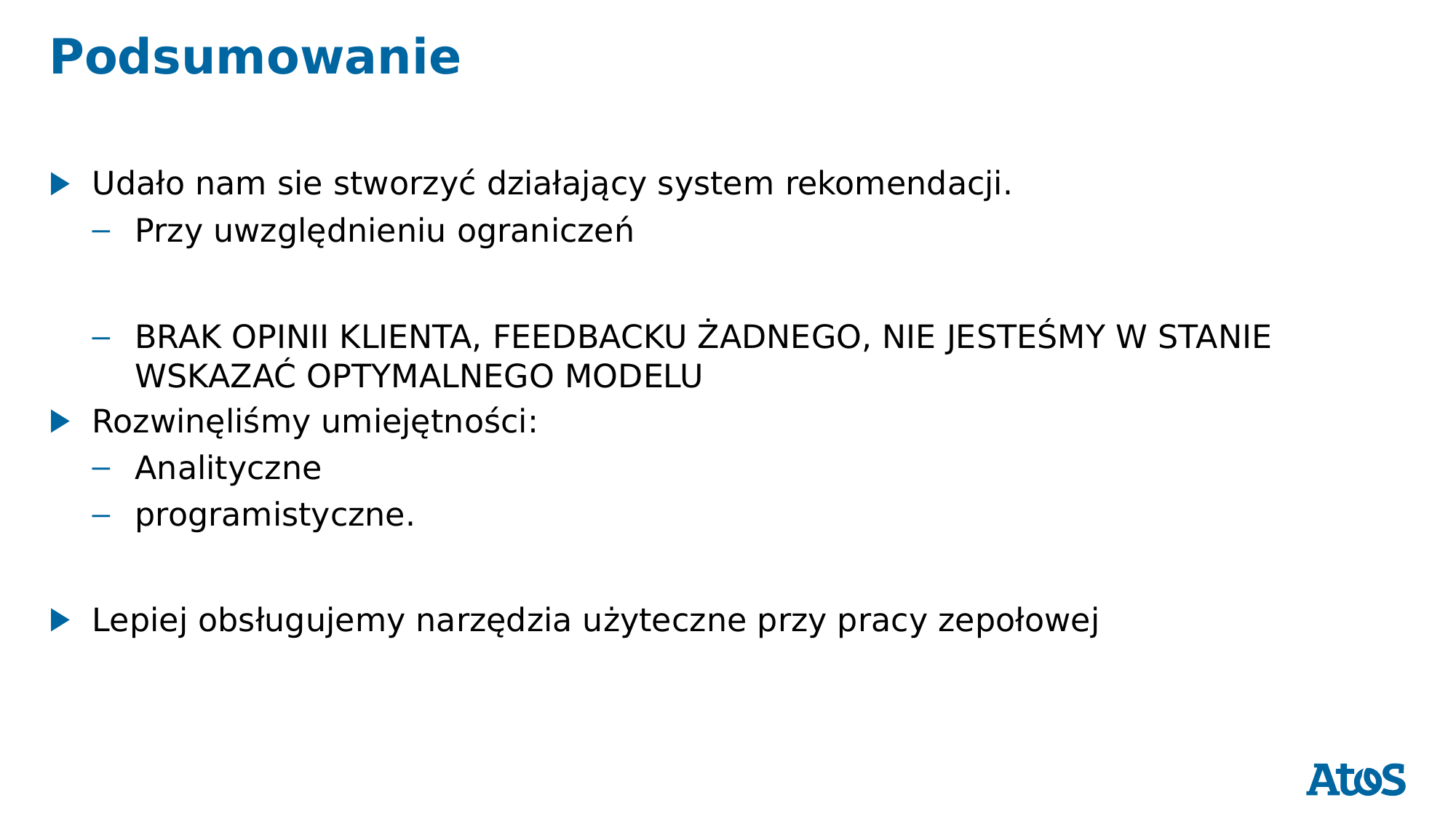

# Podsumowanie
Udało nam sie stworzyć działający system rekomendacji.
Przy uwzględnieniu ograniczeń

BRAK OPINII KLIENTA, FEEDBACKU ŻADNEGO, NIE JESTEŚMY W STANIE WSKAZAĆ OPTYMALNEGO MODELU
Rozwinęliśmy umiejętności:
Analityczne
programistyczne.

Lepiej obsługujemy narzędzia użyteczne przy pracy zepołowej